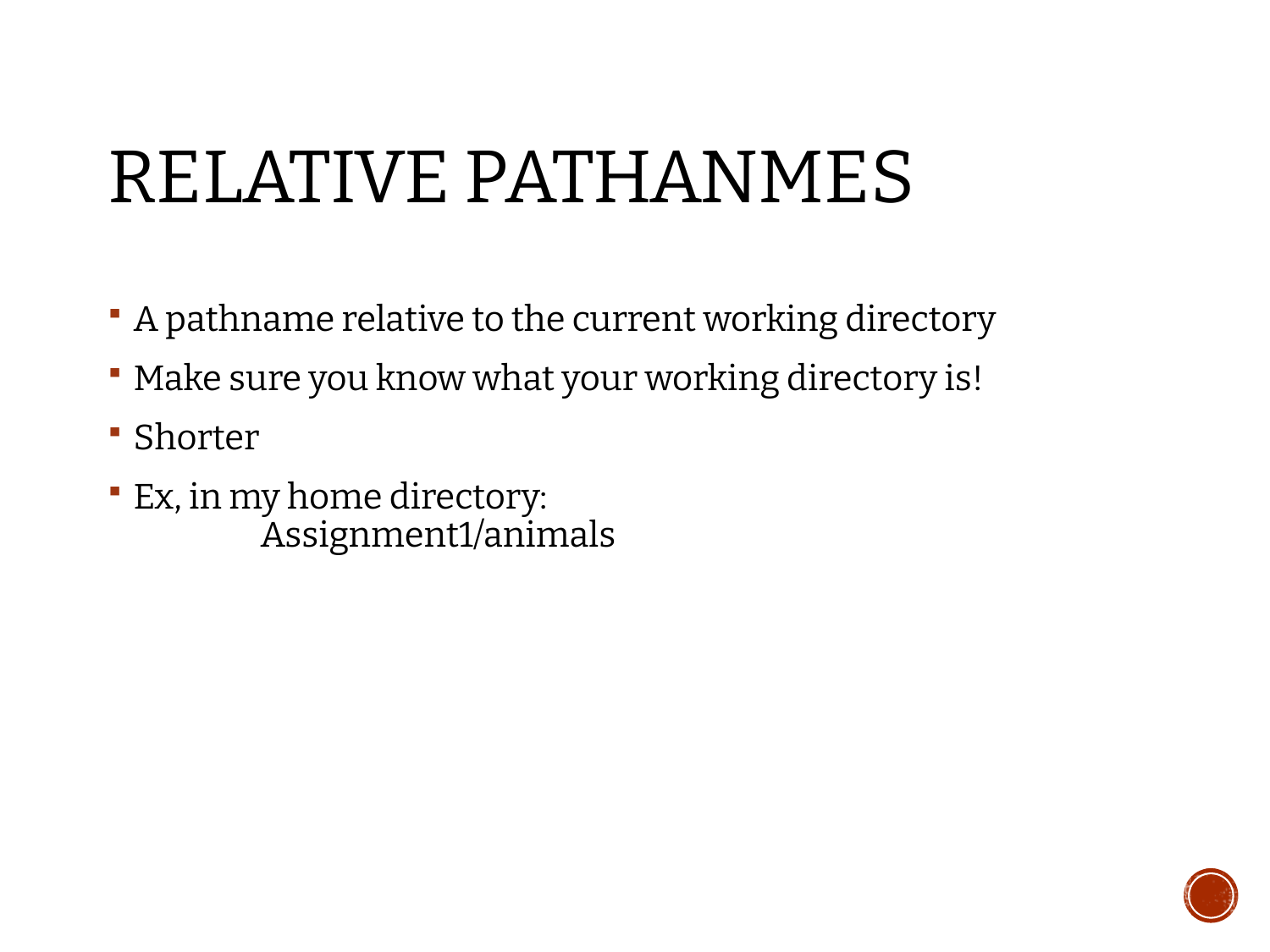

# Relative Pathanmes
A pathname relative to the current working directory
Make sure you know what your working directory is!
Shorter
Ex, in my home directory:
	Assignment1/animals